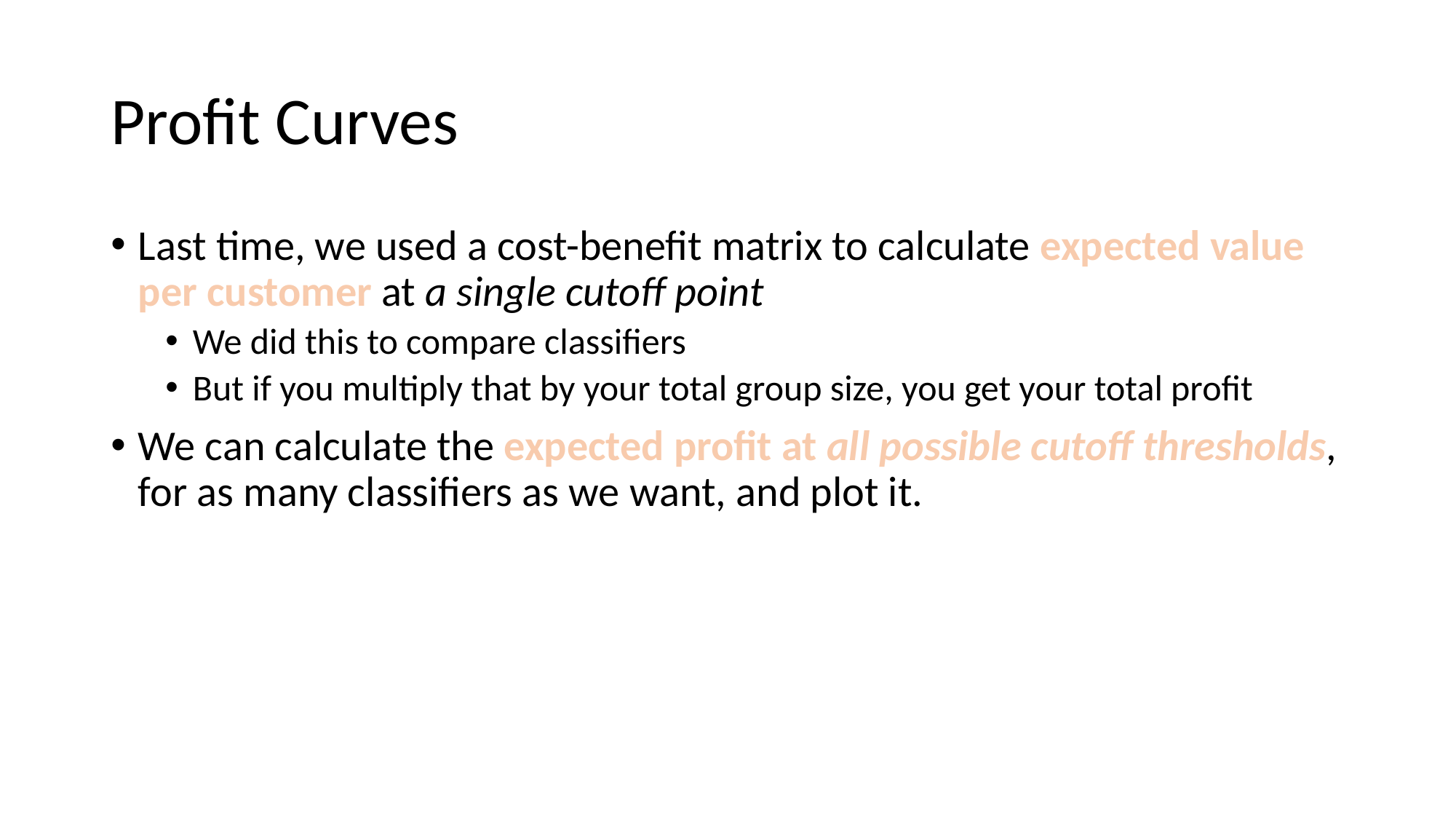

# Profit Curves
Last time, we used a cost-benefit matrix to calculate expected value per customer at a single cutoff point
We did this to compare classifiers
But if you multiply that by your total group size, you get your total profit
We can calculate the expected profit at all possible cutoff thresholds, for as many classifiers as we want, and plot it.